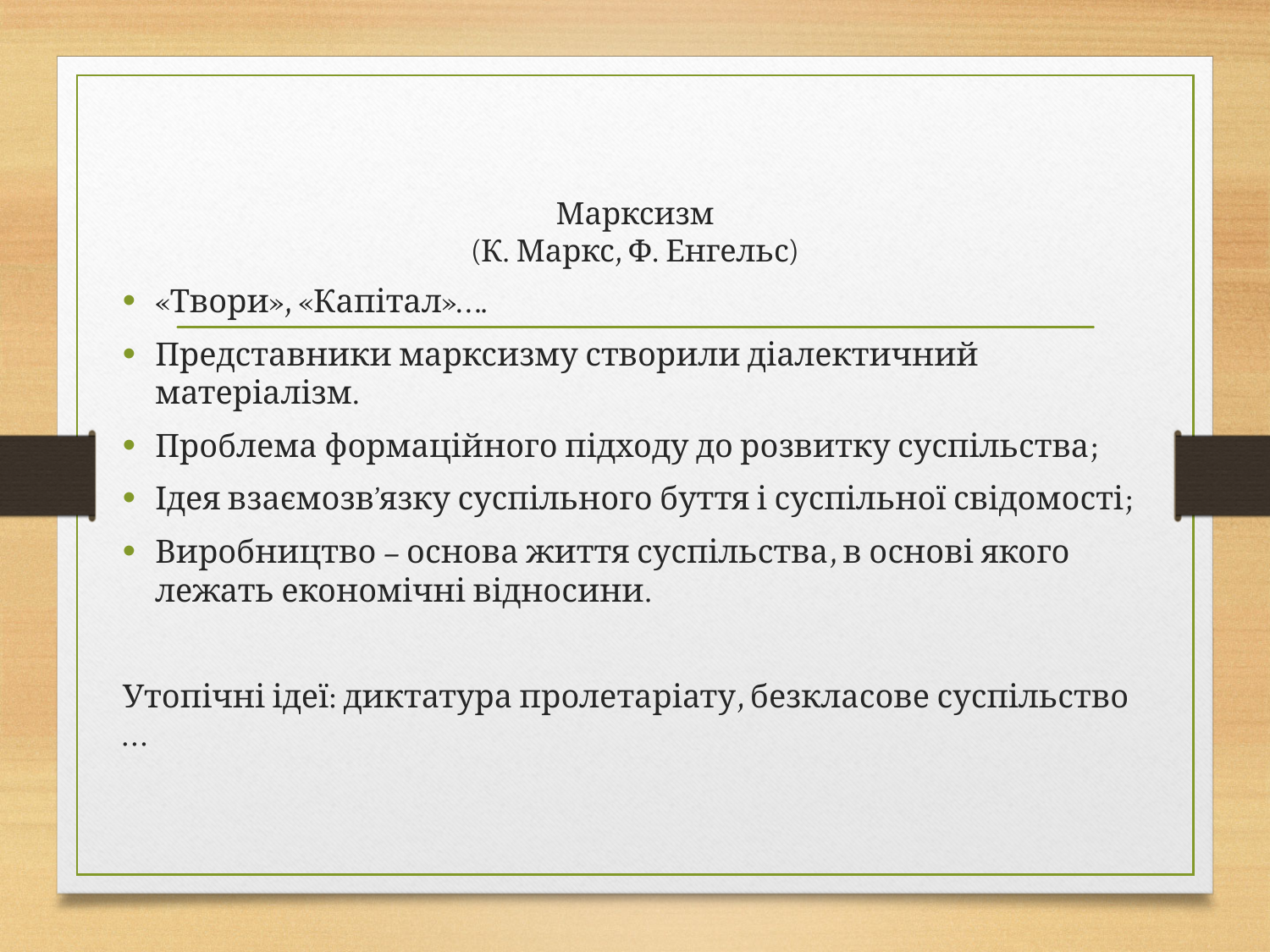

# Марксизм (К. Маркс, Ф. Енгельс)
«Твори», «Капітал»….
Представники марксизму створили діалектичний матеріалізм.
Проблема формаційного підходу до розвитку суспільства;
Ідея взаємозв’язку суспільного буття і суспільної свідомості;
Виробництво – основа життя суспільства, в основі якого лежать економічні відносини.

Утопічні ідеї: диктатура пролетаріату, безкласове суспільство …